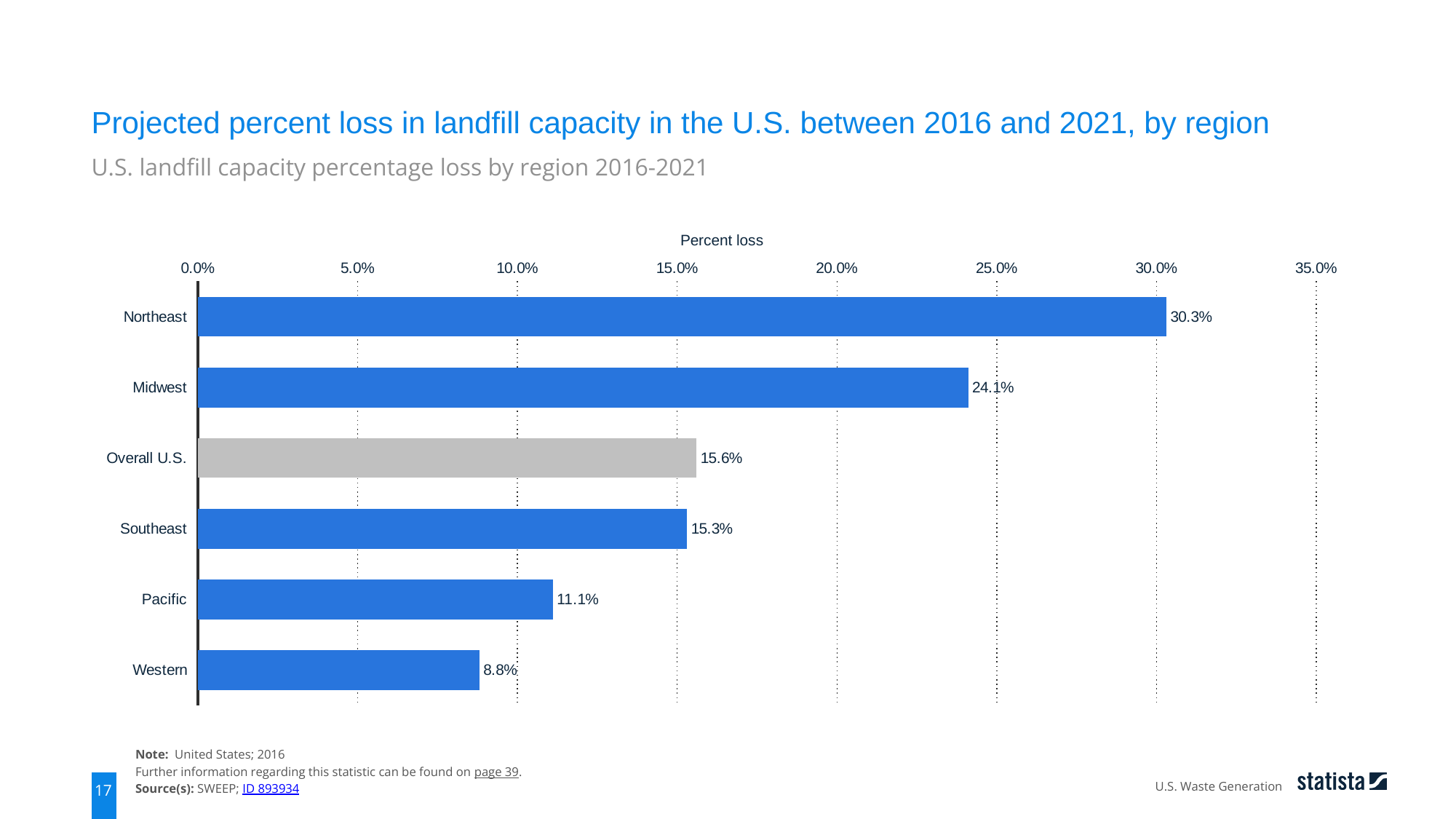

Projected percent loss in landfill capacity in the U.S. between 2016 and 2021, by region
U.S. landfill capacity percentage loss by region 2016-2021
Percent loss

### Chart

| Category | data |
|---|---|
| Northeast | 0.303 |
| Midwest | 0.241 |
| Overall U.S. | 0.156 |
| Southeast | 0.153 |
| Pacific | 0.111 |
| Western | 0.088 |
Note:  United States; 2016
Further information regarding this statistic can be found on page 39.
Source(s): SWEEP; ID 893934
U.S. Waste Generation

17